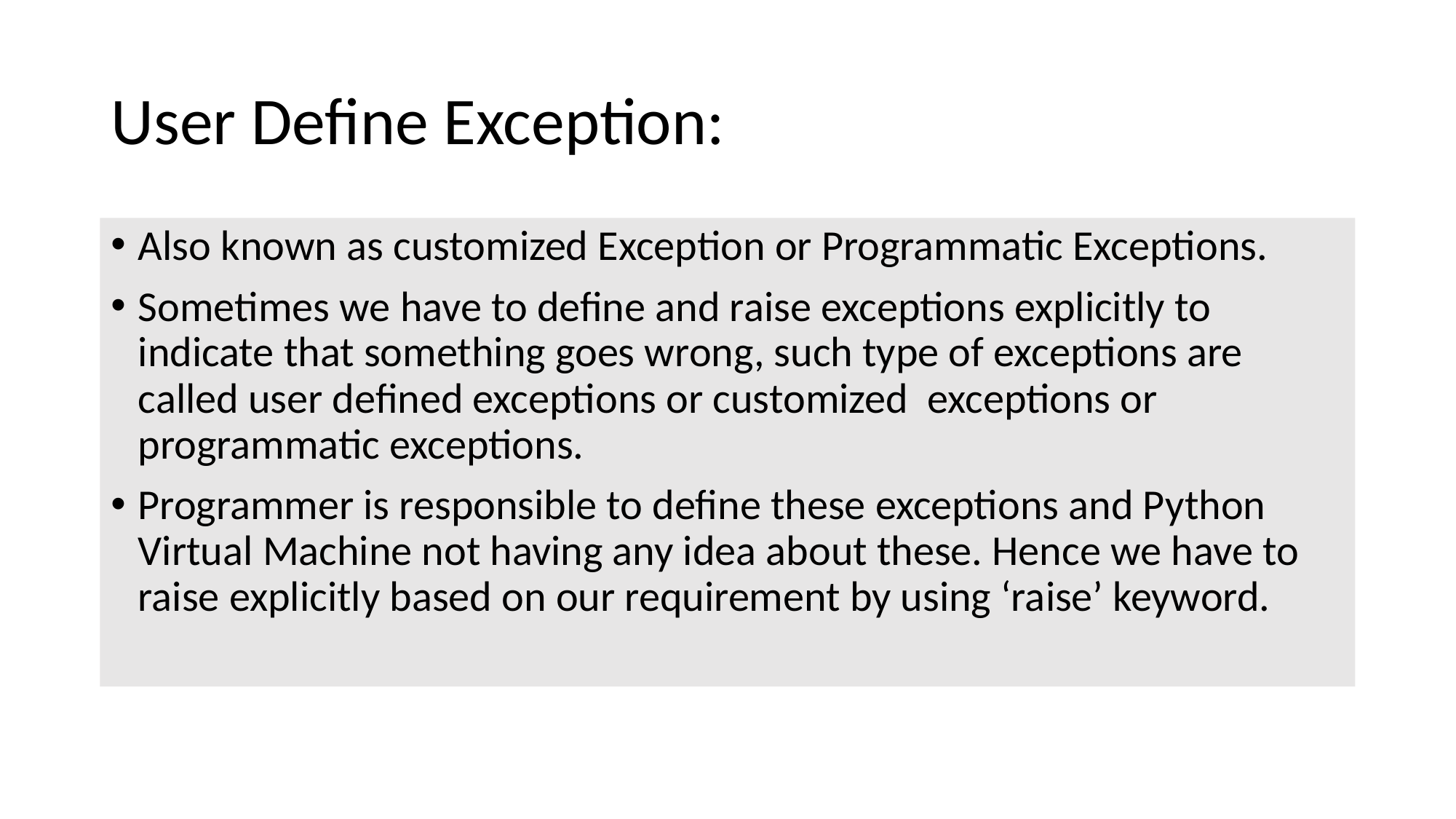

# User Define Exception:
Also known as customized Exception or Programmatic Exceptions.
Sometimes we have to define and raise exceptions explicitly to indicate that something goes wrong, such type of exceptions are called user defined exceptions or customized  exceptions or programmatic exceptions.
Programmer is responsible to define these exceptions and Python Virtual Machine not having any idea about these. Hence we have to raise explicitly based on our requirement by using ‘raise’ keyword.